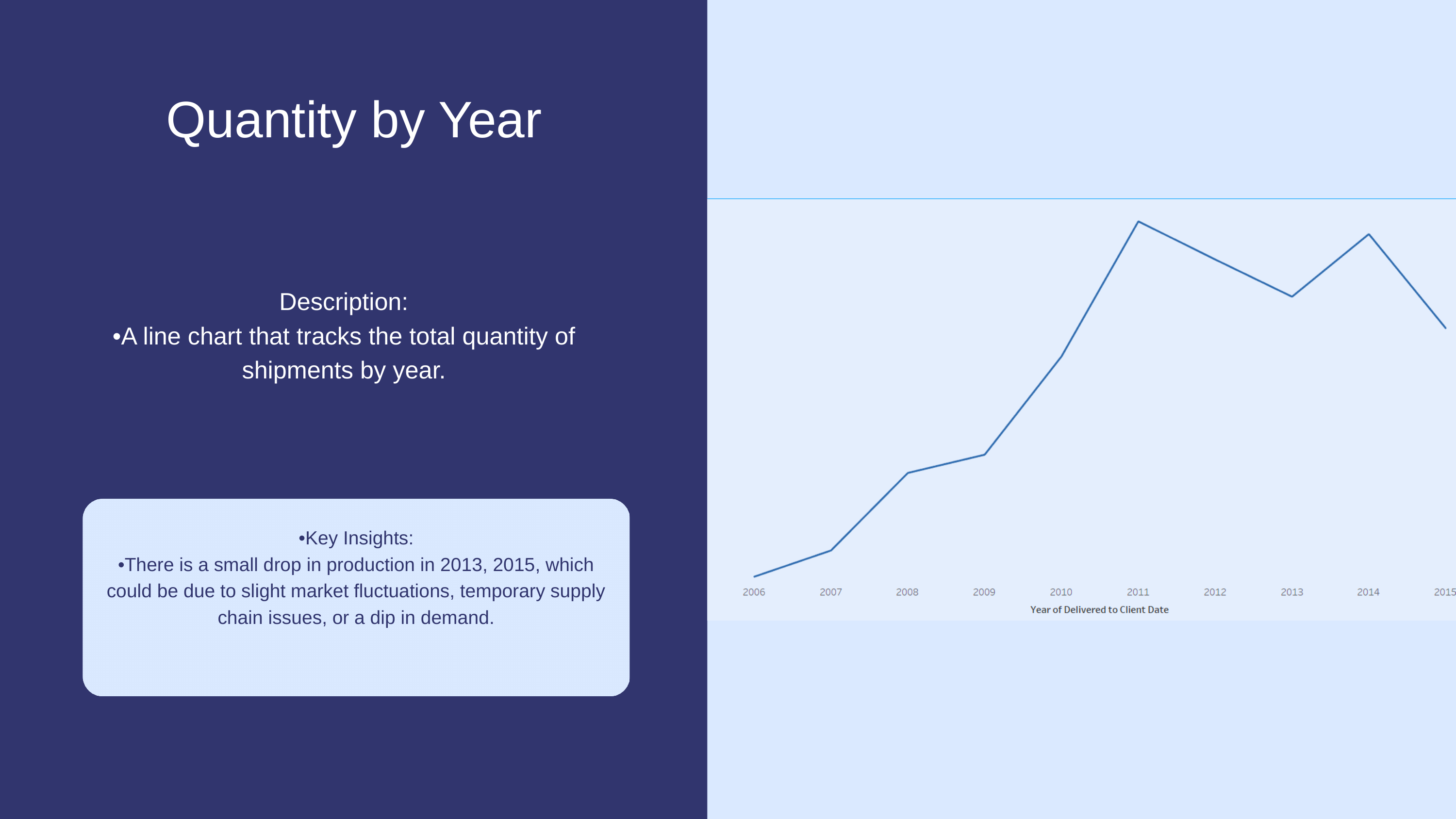

Quantity by Year

Description:
•A line chart that tracks the total quantity of shipments by year.

•Key Insights:
•There is a small drop in production in 2013, 2015, which could be due to slight market fluctuations, temporary supply chain issues, or a dip in demand.